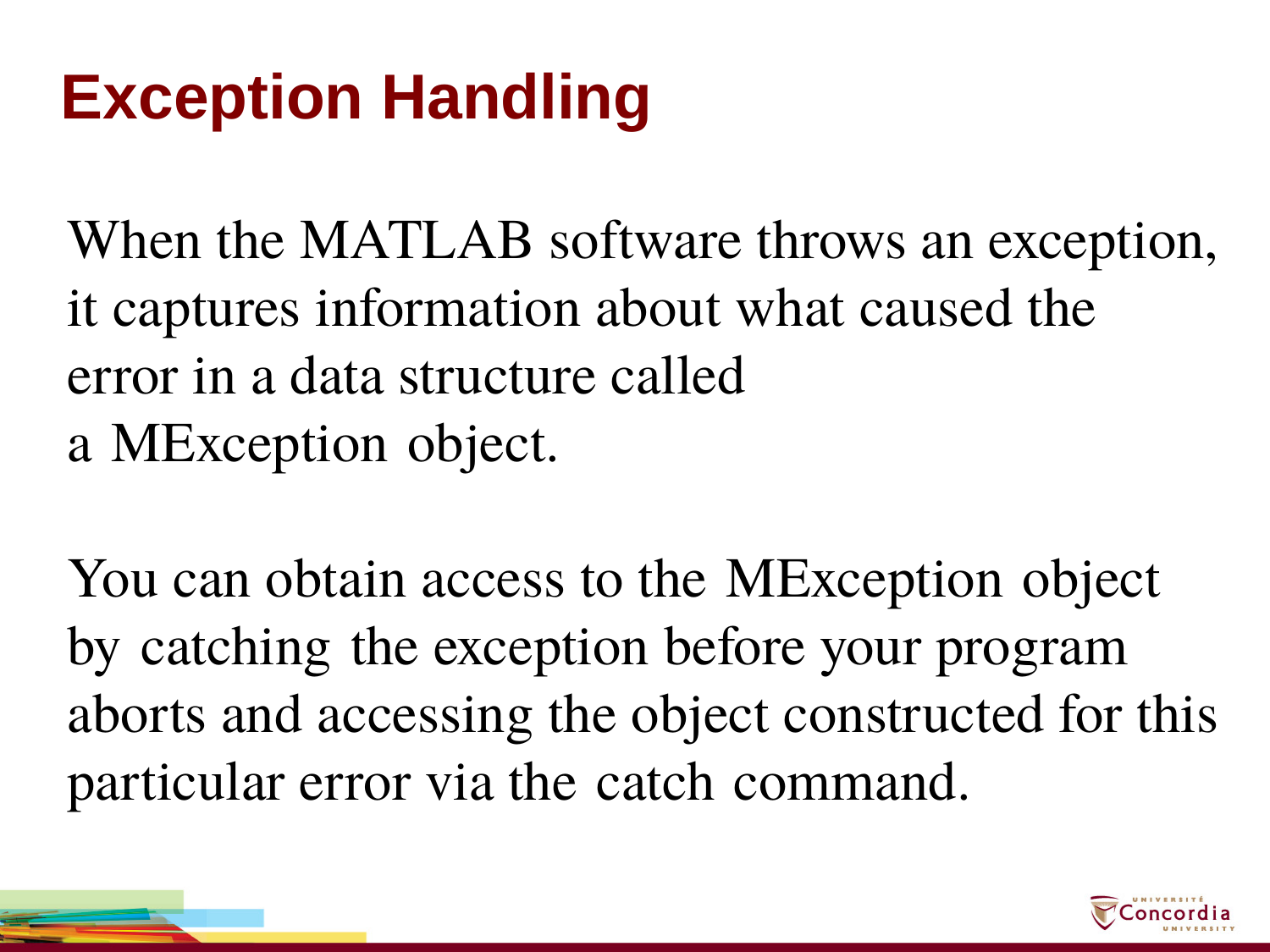

Exception Handling
When the MATLAB software throws an exception, it captures information about what caused the error in a data structure called a MException object.

You can obtain access to the MException object by catching the exception before your program aborts and accessing the object constructed for this particular error via the catch command.